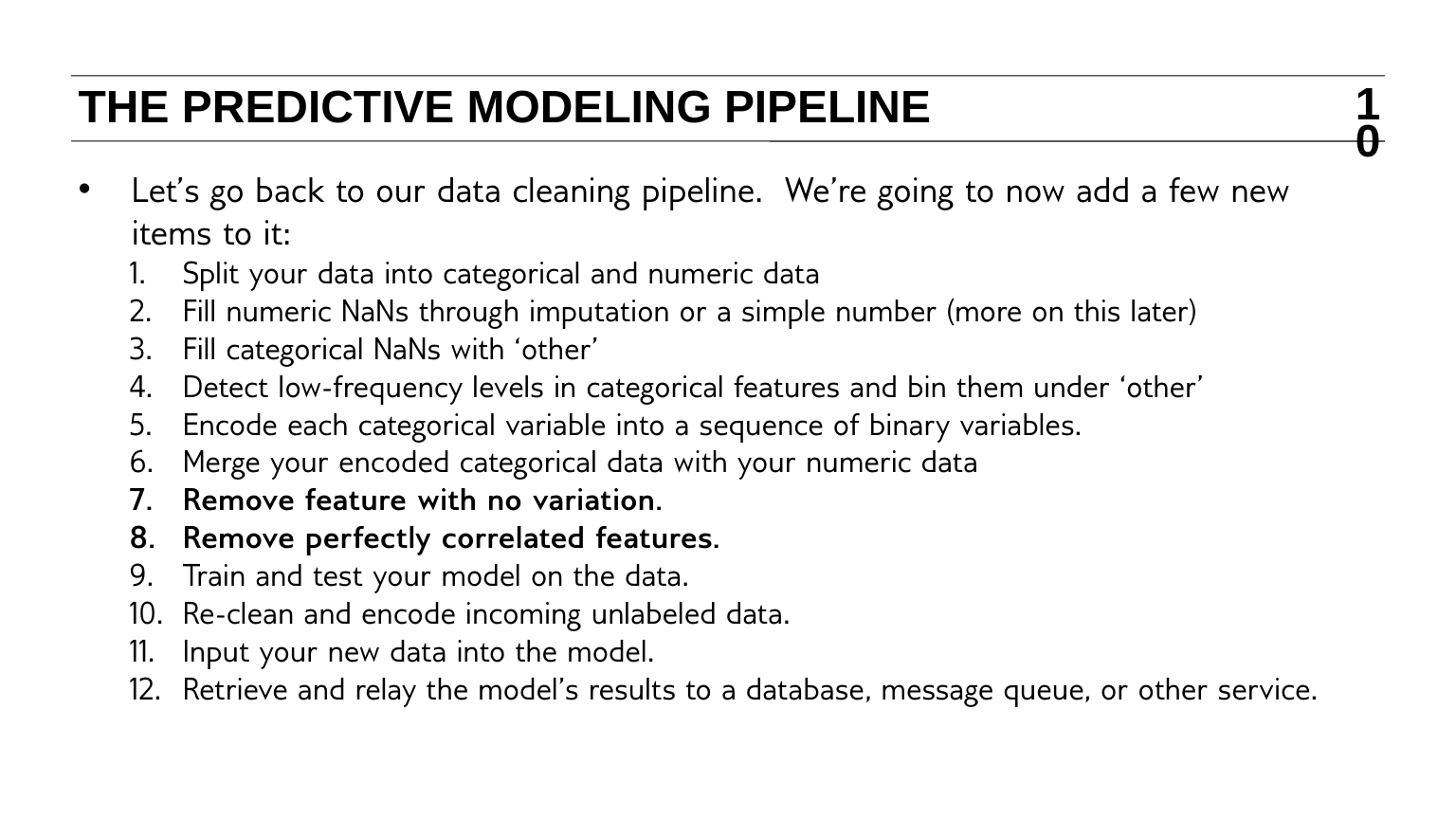

The predictive modeling pipeline
10
Let’s go back to our data cleaning pipeline.  We’re going to now add a few new items to it:
Split your data into categorical and numeric data
Fill numeric NaNs through imputation or a simple number (more on this later)
Fill categorical NaNs with ‘other’
Detect low-frequency levels in categorical features and bin them under ‘other’
Encode each categorical variable into a sequence of binary variables.
Merge your encoded categorical data with your numeric data
Remove feature with no variation.
Remove perfectly correlated features.
Train and test your model on the data.
Re-clean and encode incoming unlabeled data.
Input your new data into the model.
Retrieve and relay the model’s results to a database, message queue, or other service.